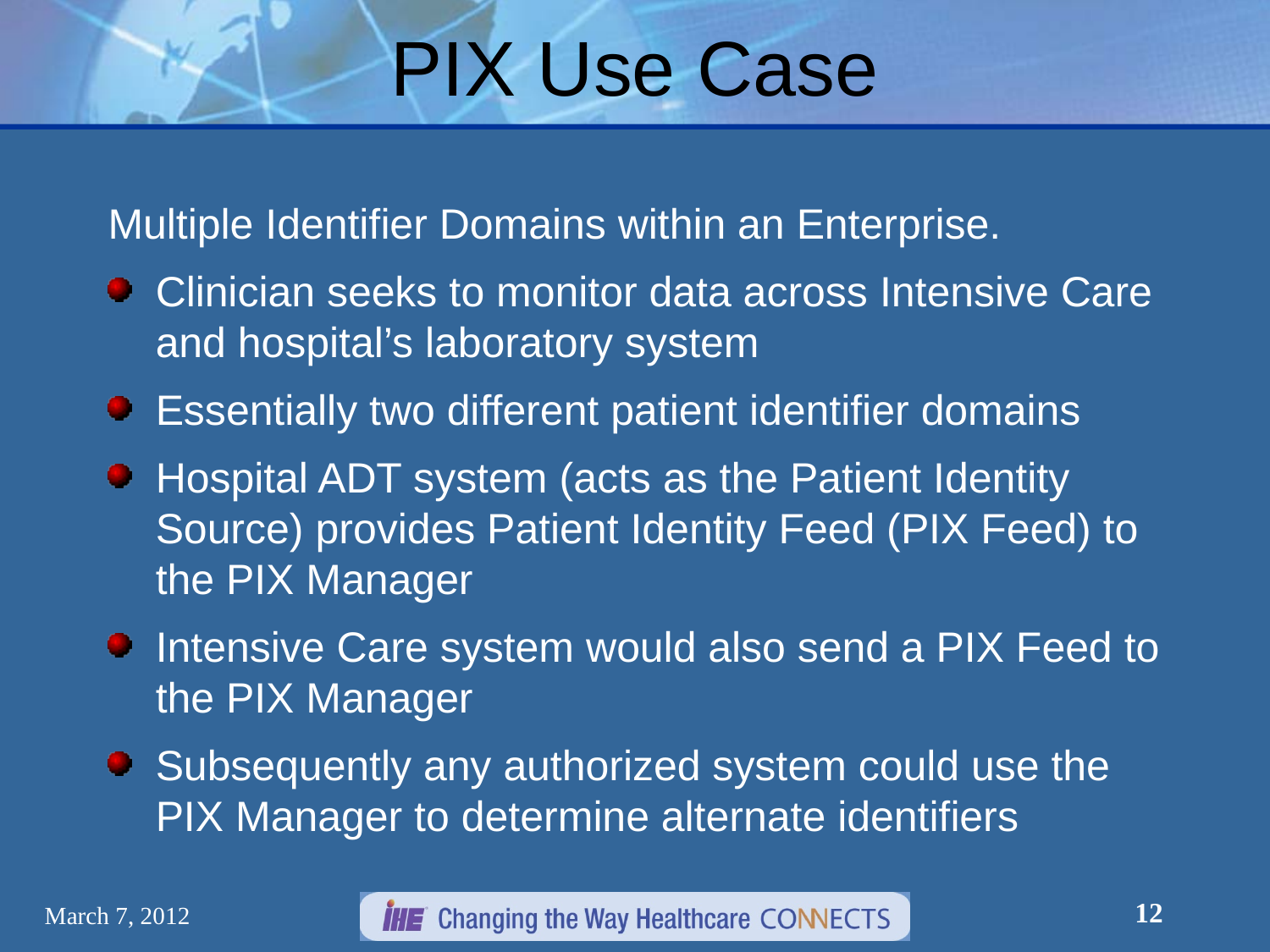

# PIX Use Case
Multiple Identifier Domains within an Enterprise.
Clinician seeks to monitor data across Intensive Care and hospital’s laboratory system
Essentially two different patient identifier domains
Hospital ADT system (acts as the Patient Identity Source) provides Patient Identity Feed (PIX Feed) to the PIX Manager
Intensive Care system would also send a PIX Feed to the PIX Manager
Subsequently any authorized system could use the PIX Manager to determine alternate identifiers
12
March 7, 2012